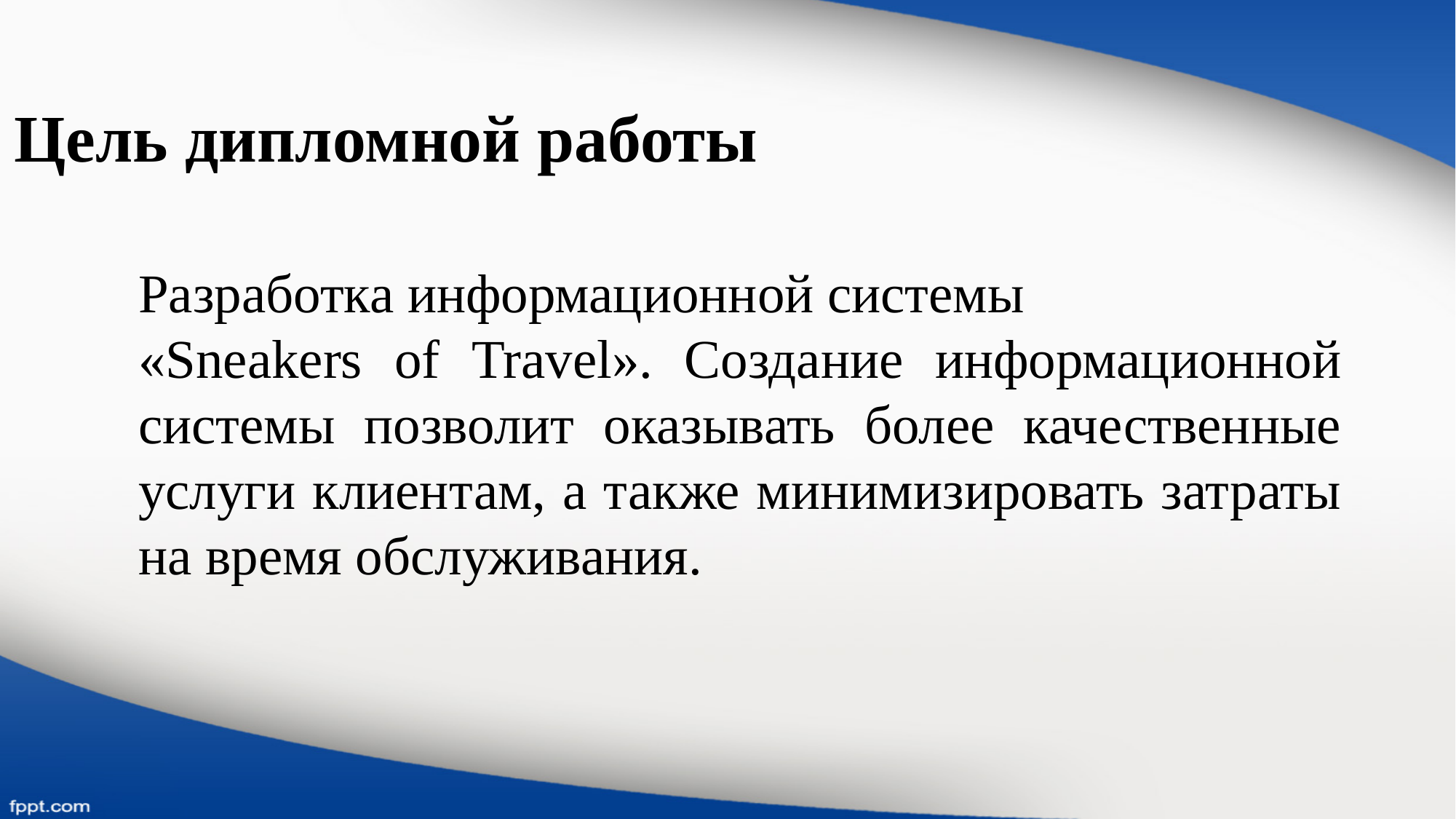

Цель дипломной работы
Разработка информационной системы
«Sneakers of Travel». Создание информационной системы позволит оказывать более качественные услуги клиентам, а также минимизировать затраты на время обслуживания.